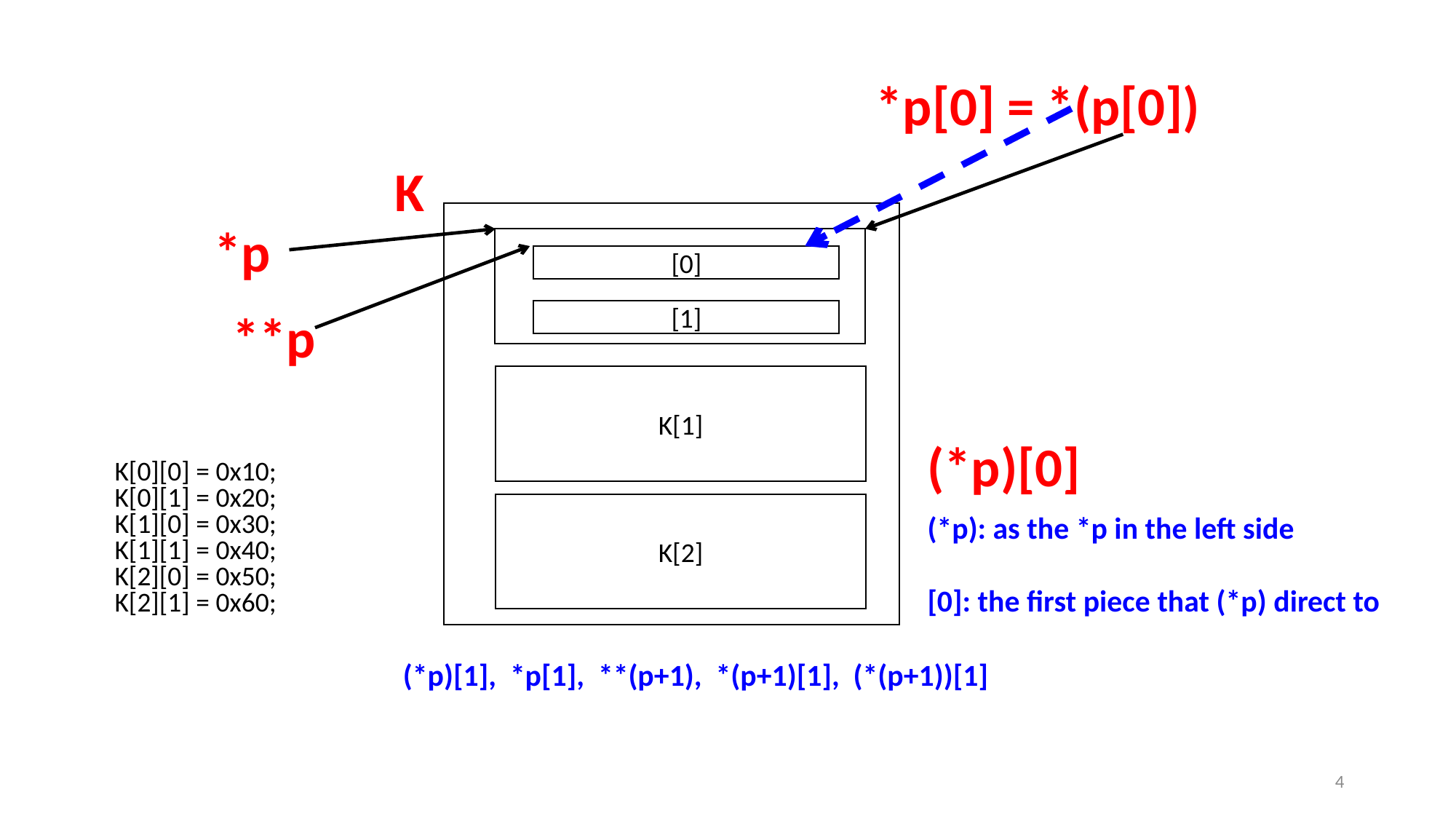

*p[0] = *(p[0])
K

*p

[0]
**p
[1]
K[1]
(*p)[0]
    K[0][0] = 0x10;
    K[0][1] = 0x20;
    K[1][0] = 0x30;
    K[1][1] = 0x40;
    K[2][0] = 0x50;
    K[2][1] = 0x60;
K[2]
(*p): as the *p in the left side

[0]: the first piece that (*p) direct to
(*p)[1],  *p[1],  **(p+1),  *(p+1)[1],  (*(p+1))[1]
4